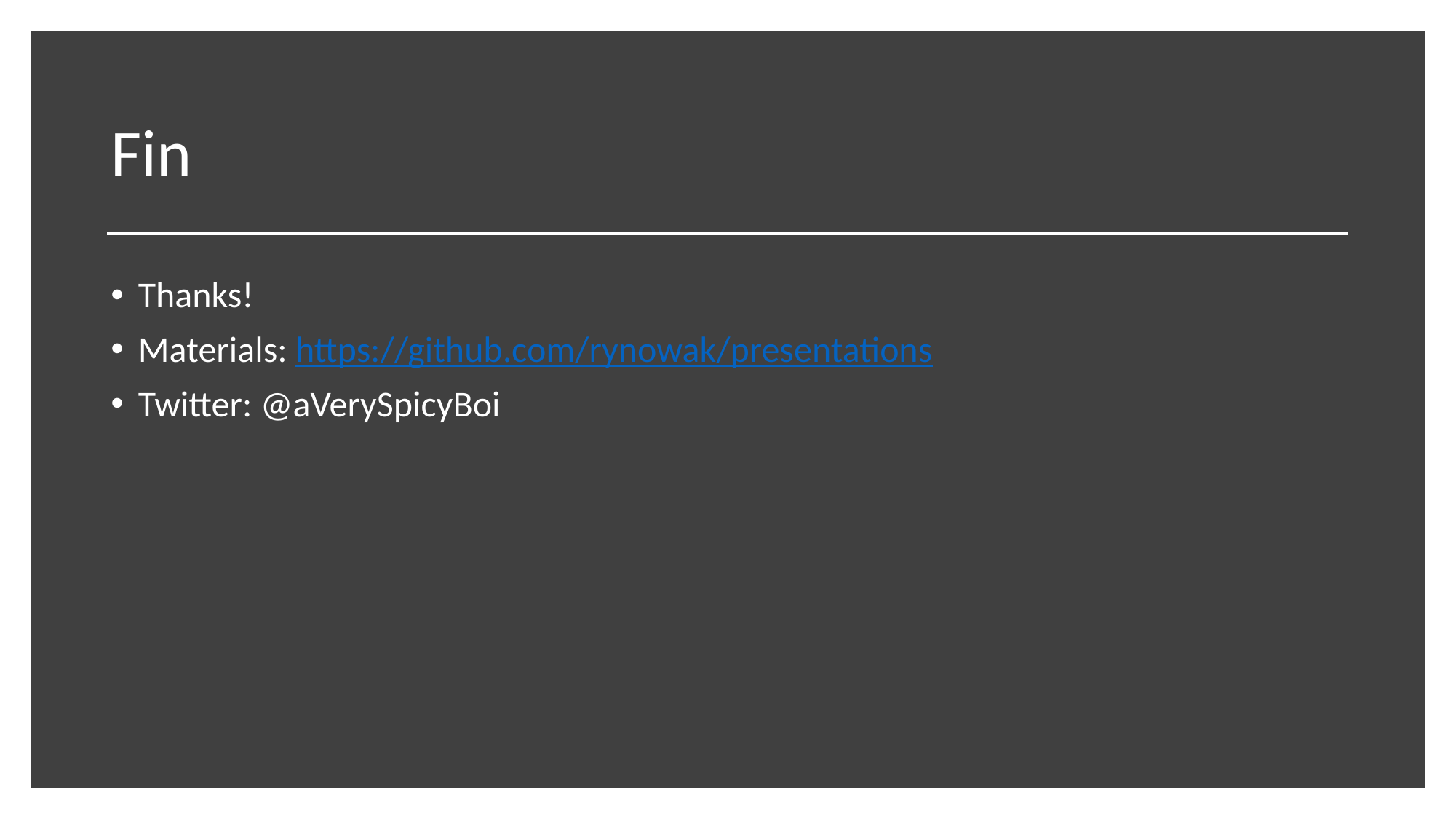

# Fin
Thanks!
Materials: https://github.com/rynowak/presentations
Twitter: @aVerySpicyBoi